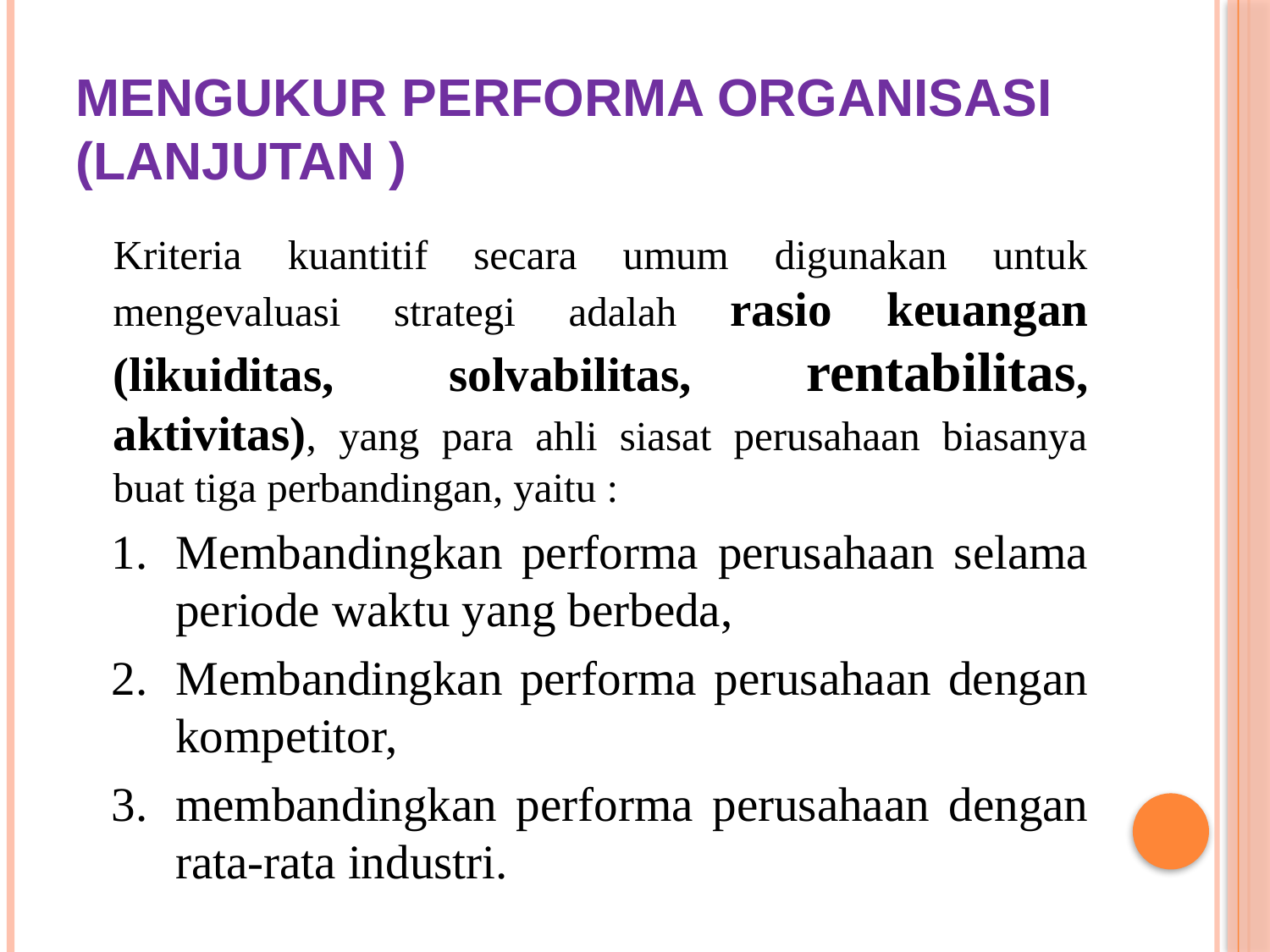

# Mengukur Performa Organisasi (lanjutan )
Kriteria kuantitif secara umum digunakan untuk mengevaluasi strategi adalah rasio keuangan (likuiditas, solvabilitas, rentabilitas, aktivitas), yang para ahli siasat perusahaan biasanya buat tiga perbandingan, yaitu :
Membandingkan performa perusahaan selama periode waktu yang berbeda,
Membandingkan performa perusahaan dengan kompetitor,
membandingkan performa perusahaan dengan rata-rata industri.